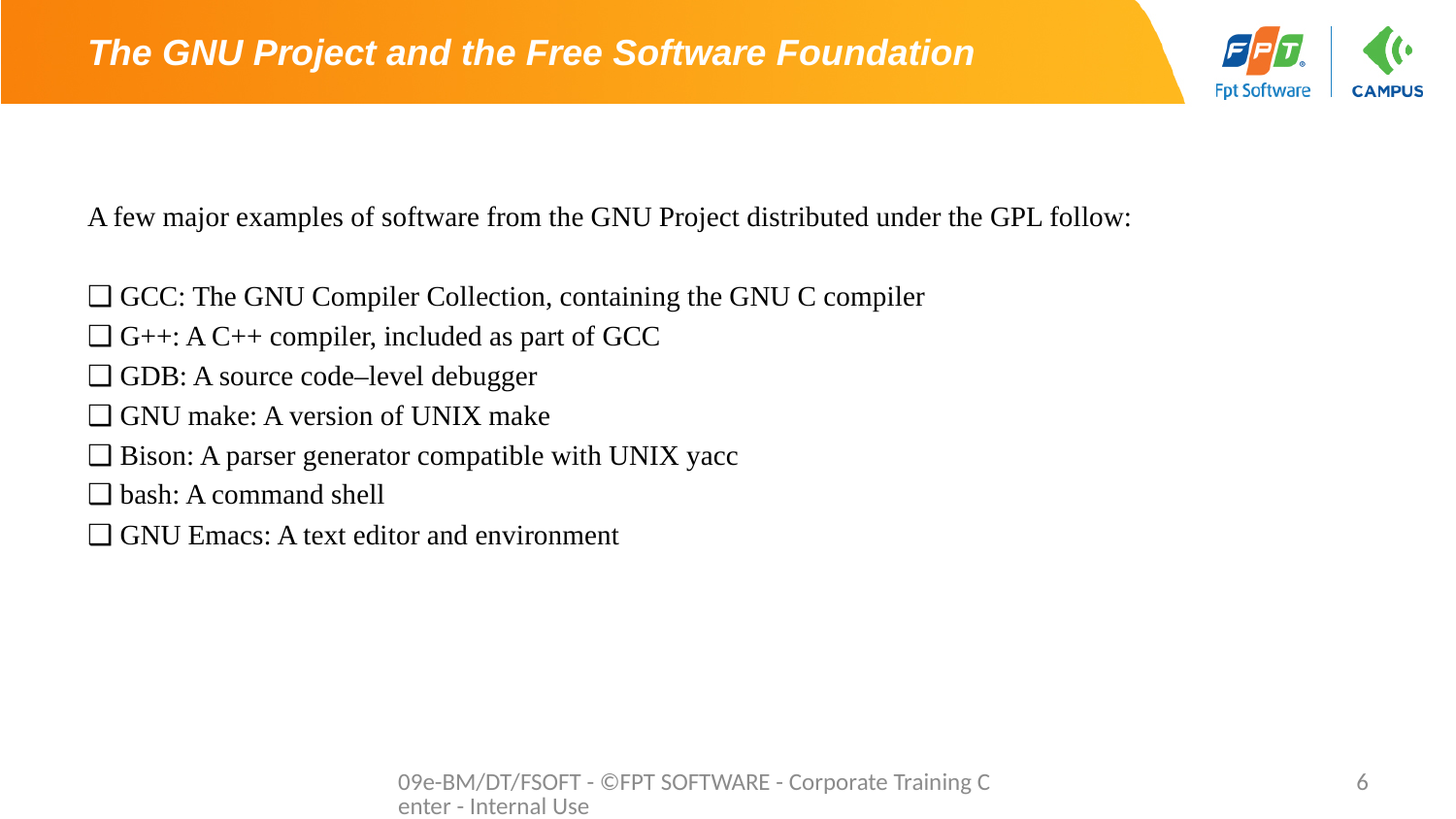

# The GNU Project and the Free Software Foundation
A few major examples of software from the GNU Project distributed under the GPL follow:

❑ GCC: The GNU Compiler Collection, containing the GNU C compiler
❑ G++: A C++ compiler, included as part of GCC
❑ GDB: A source code–level debugger
❑ GNU make: A version of UNIX make
❑ Bison: A parser generator compatible with UNIX yacc
❑ bash: A command shell
❑ GNU Emacs: A text editor and environment

09e-BM/DT/FSOFT - ©FPT SOFTWARE - Corporate Training Center - Internal Use
6